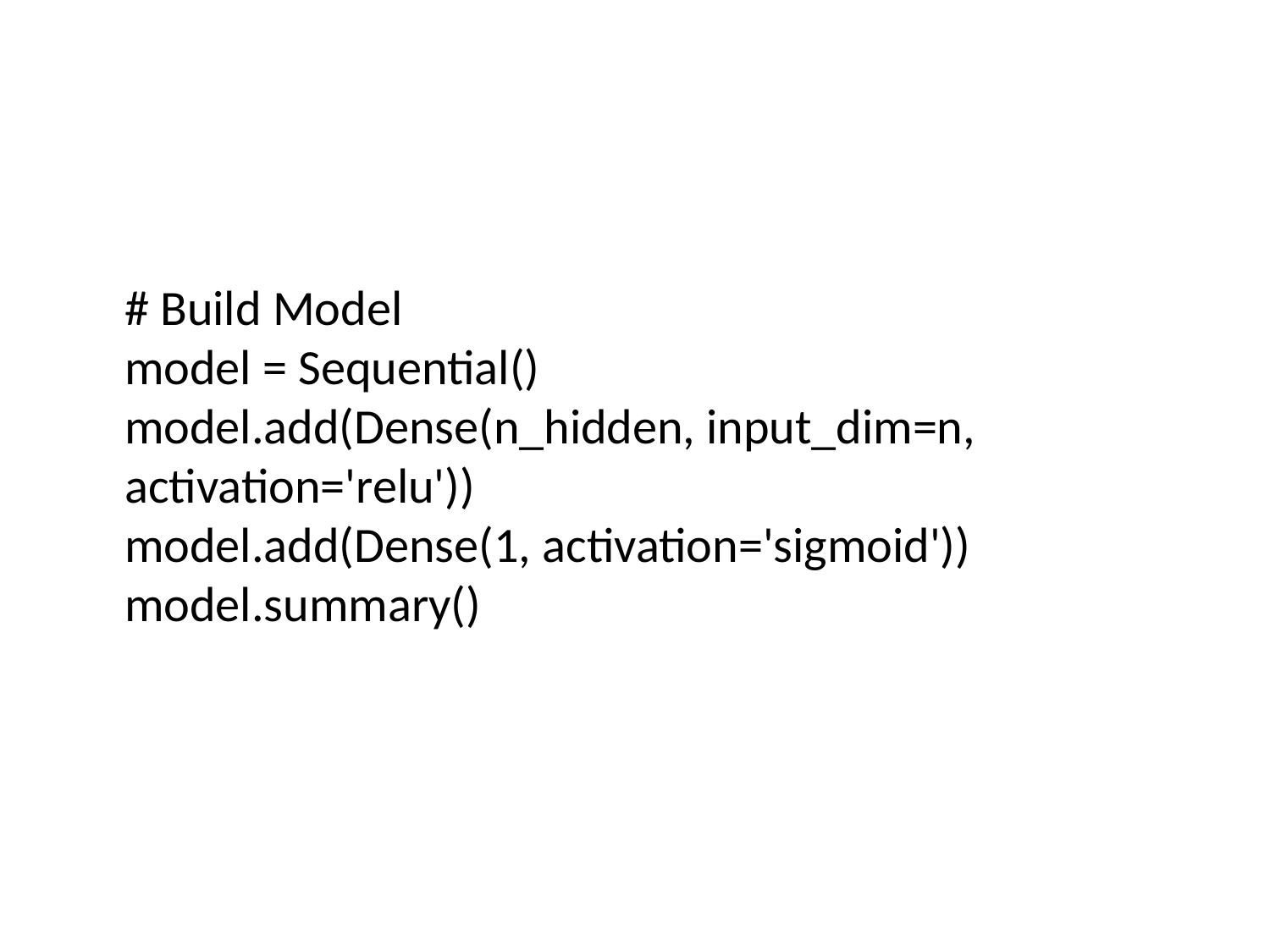

# Build Model
model = Sequential()
model.add(Dense(n_hidden, input_dim=n, activation='relu'))
model.add(Dense(1, activation='sigmoid'))
model.summary()